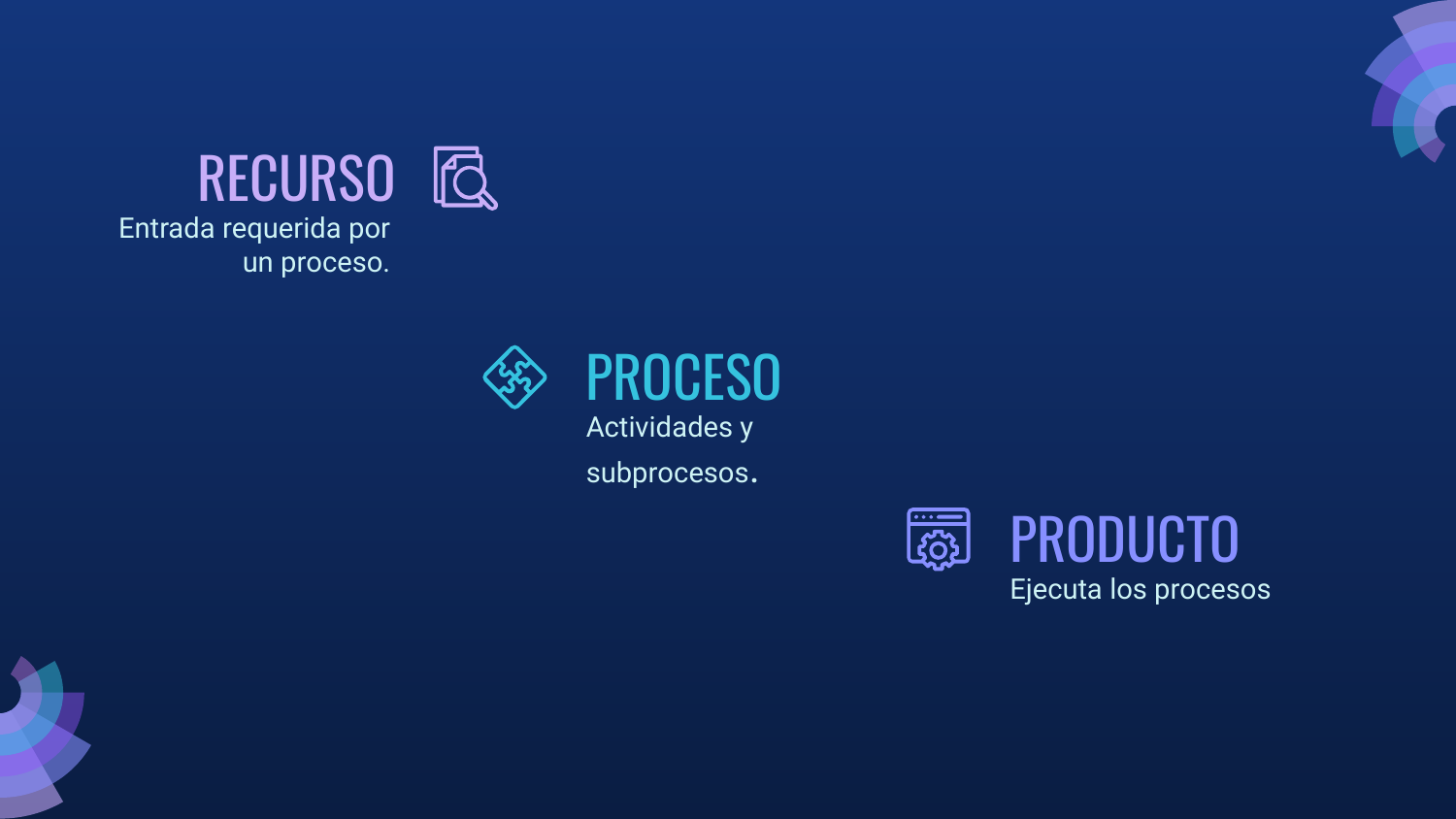

RECURSO
Entrada requerida por un proceso.

PROCESO
Actividades y subprocesos.

PRODUCTO
Ejecuta los procesos